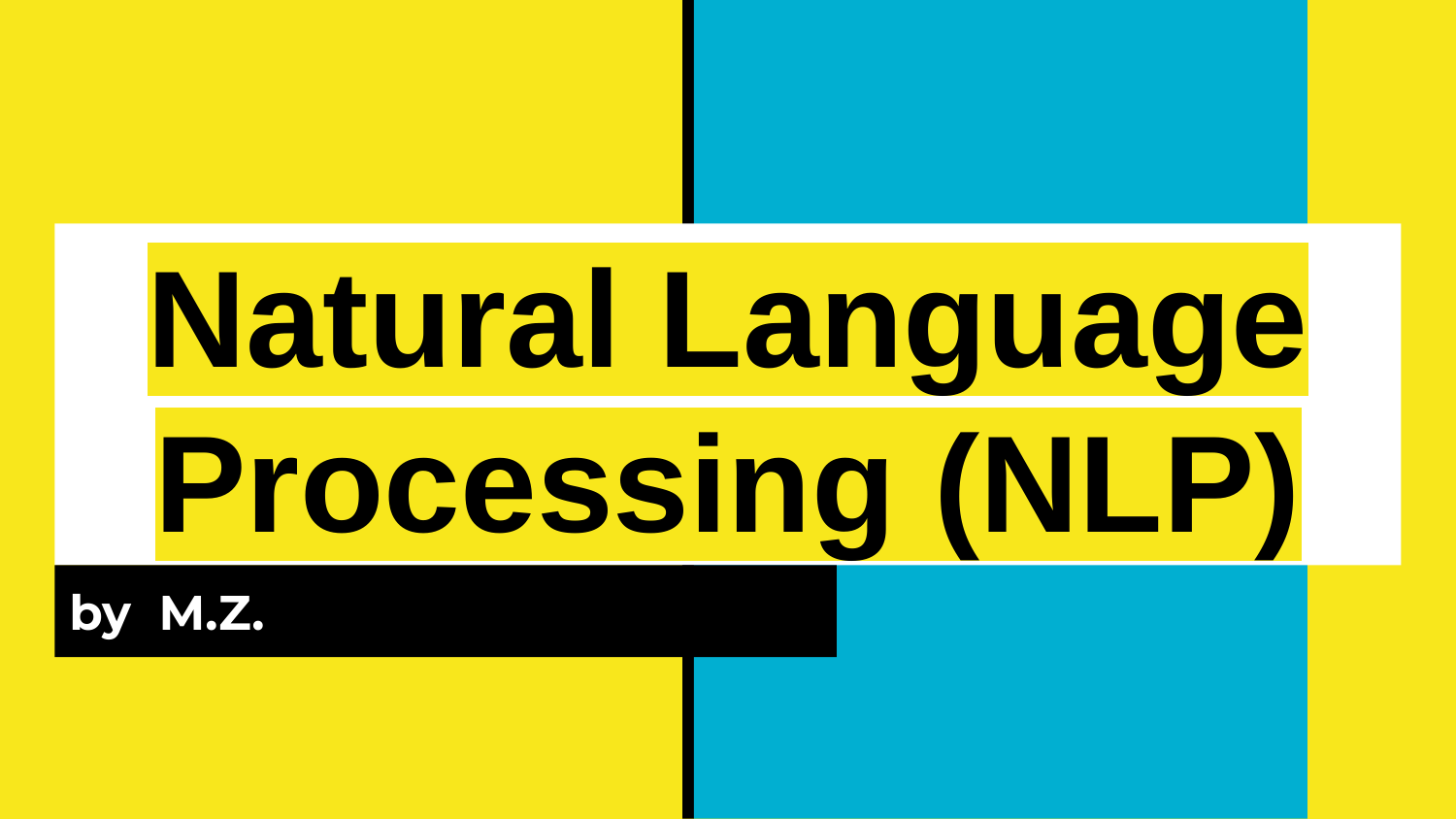

# Natural Language Processing (NLP)
by  M.Z.